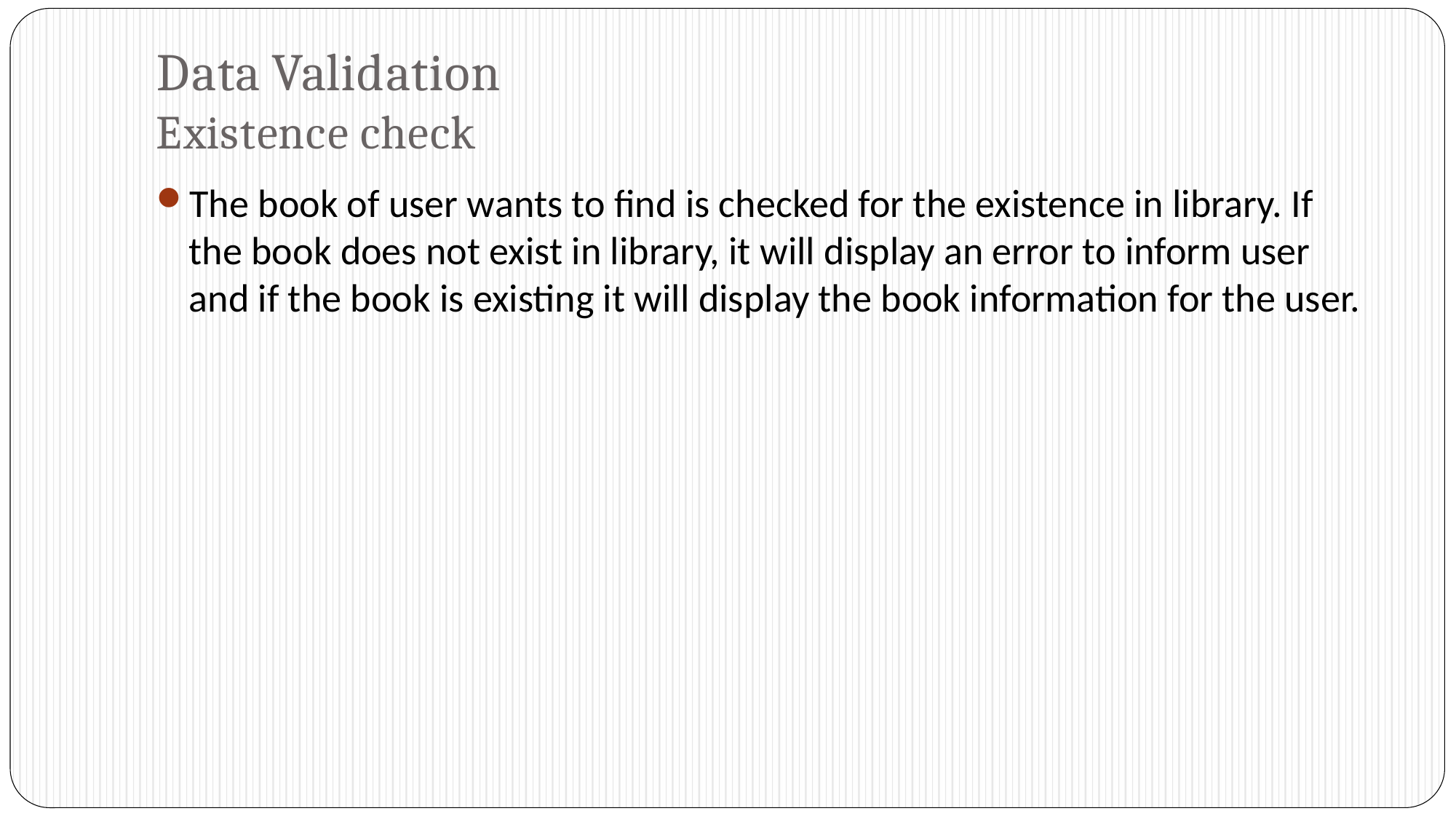

# Data Validation Existence check
The book of user wants to find is checked for the existence in library. If the book does not exist in library, it will display an error to inform user and if the book is existing it will display the book information for the user.